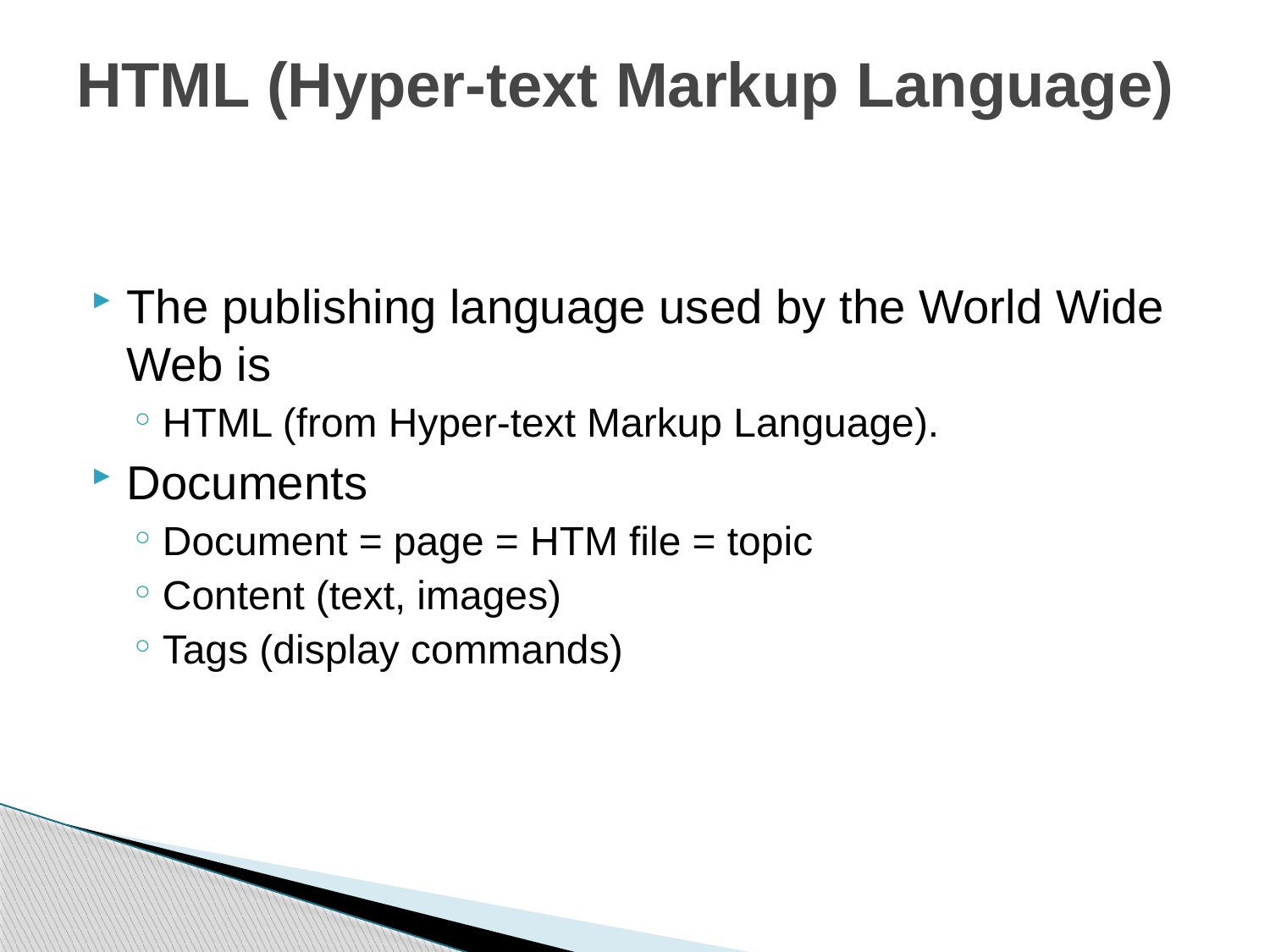

# HTML (Hyper-text Markup Language)

The publishing language used by the World Wide Web is
HTML (from Hyper-text Markup Language).
Documents
Document = page = HTM file = topic
Content (text, images)
Tags (display commands)